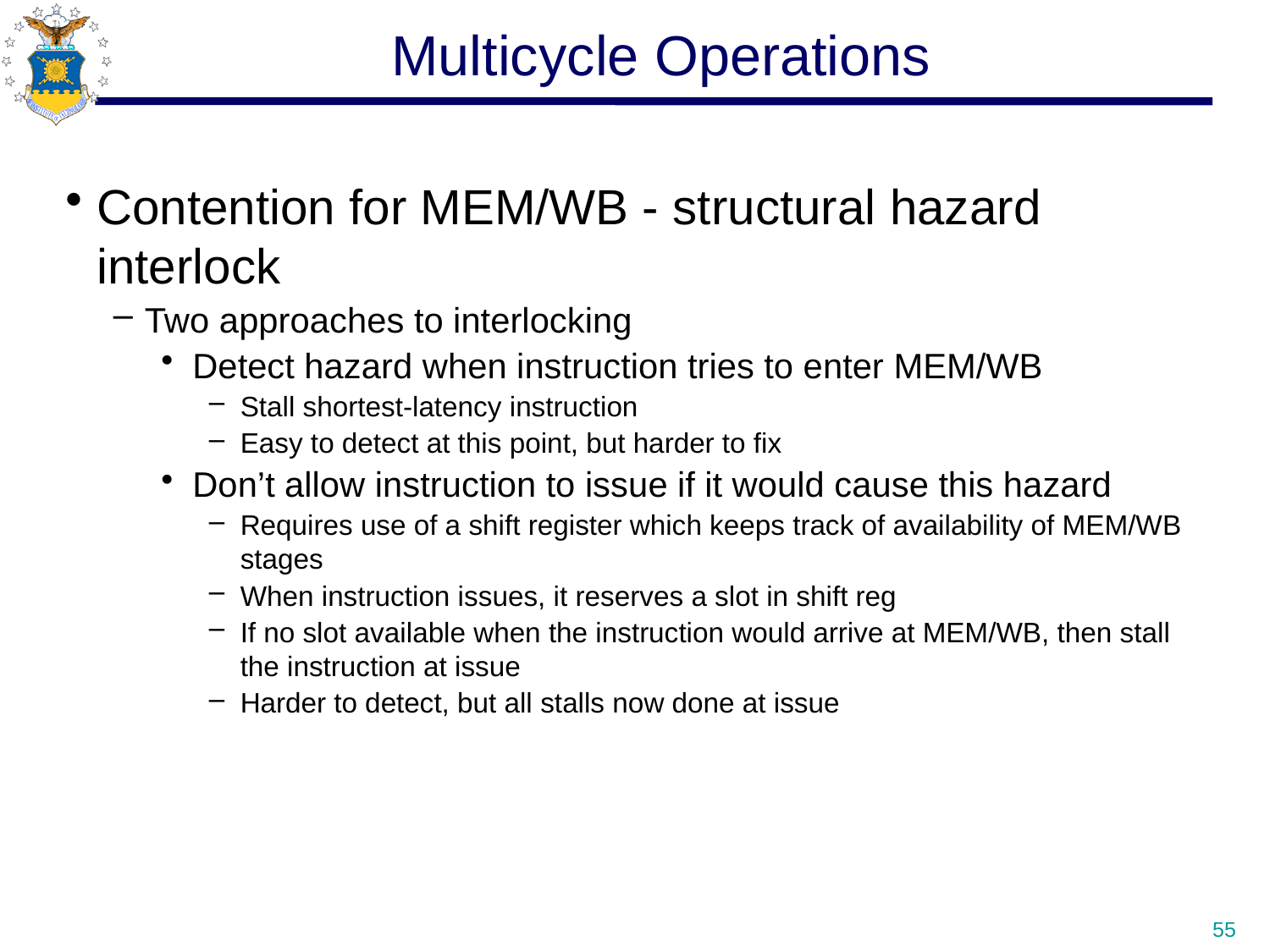

# Multicycle Operations
Contention for MEM/WB - structural hazard interlock
Two approaches to interlocking
Detect hazard when instruction tries to enter MEM/WB
Stall shortest-latency instruction
Easy to detect at this point, but harder to fix
Don’t allow instruction to issue if it would cause this hazard
Requires use of a shift register which keeps track of availability of MEM/WB stages
When instruction issues, it reserves a slot in shift reg
If no slot available when the instruction would arrive at MEM/WB, then stall the instruction at issue
Harder to detect, but all stalls now done at issue
55